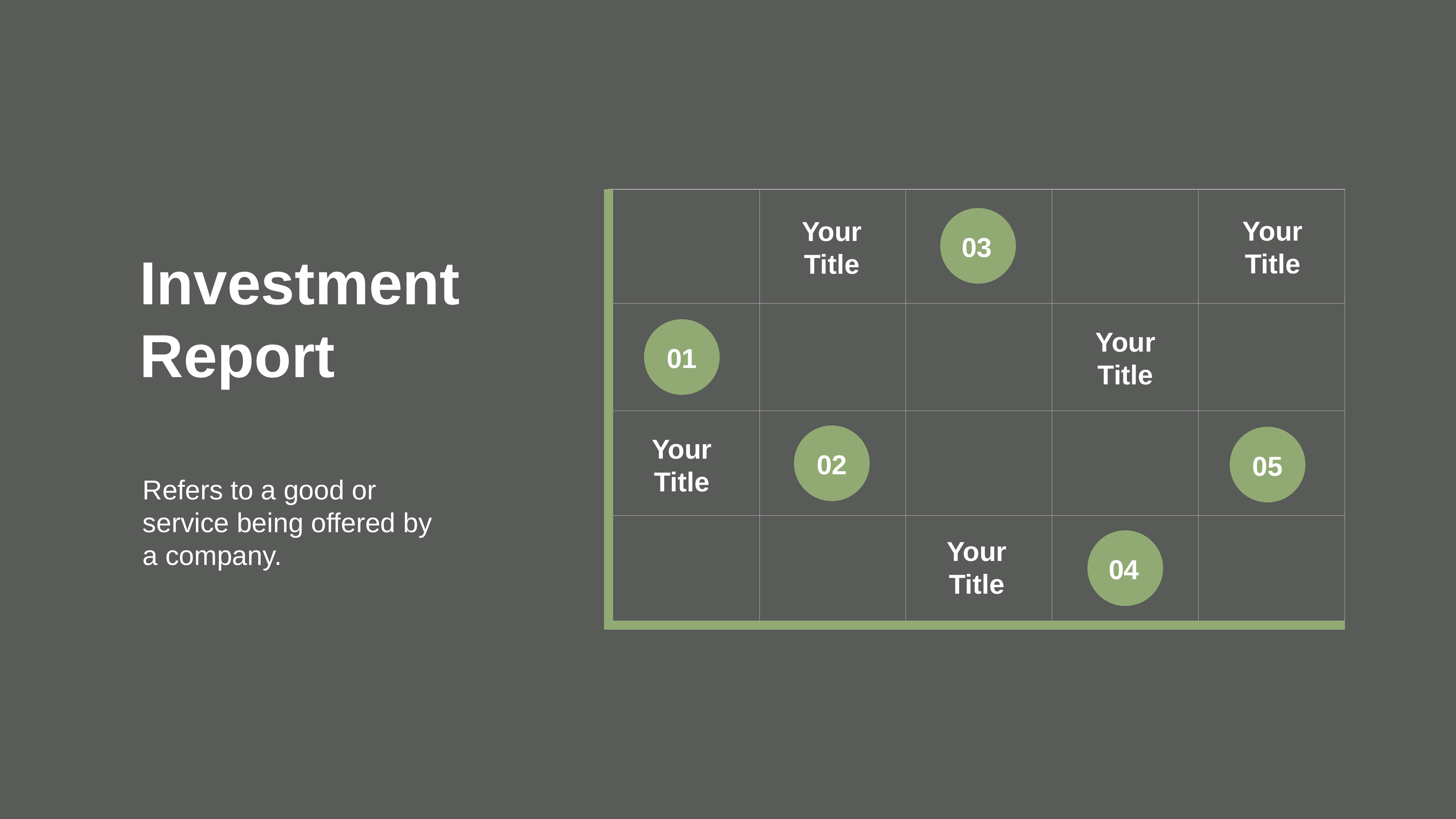

Your Title
Your Title
03

Your Title
01

Your Title
02
05

Your Title
04

Investment Report
Refers to a good or service being offered by a company.